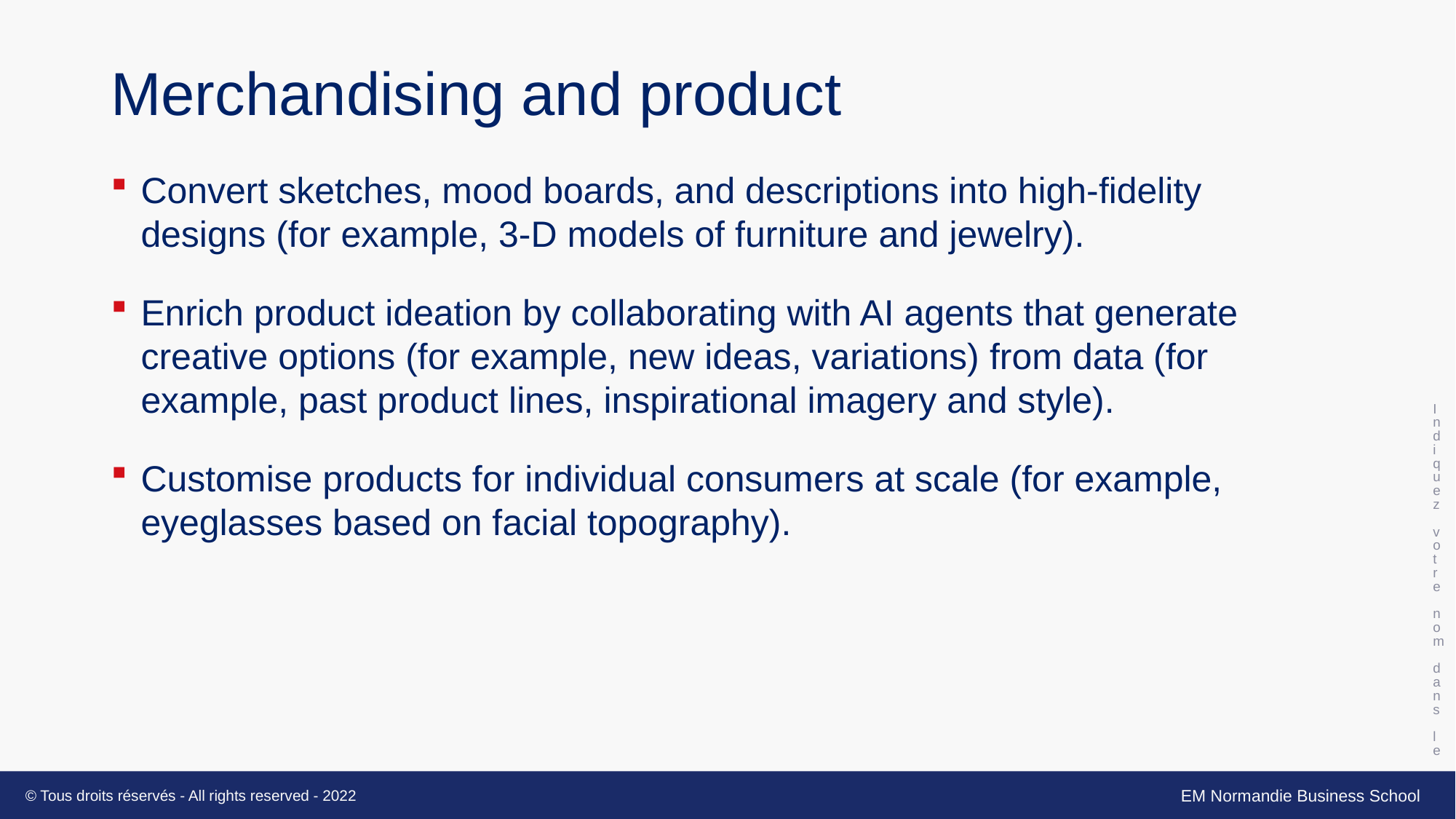

Indiquez votre nom dans le pied de page
# Merchandising and product
Convert sketches, mood boards, and descriptions into high-fidelity designs (for example, 3-D models of furniture and jewelry).
Enrich product ideation by collaborating with AI agents that generate creative options (for example, new ideas, variations) from data (for example, past product lines, inspirational imagery and style).
Customise products for individual consumers at scale (for example, eyeglasses based on facial topography).